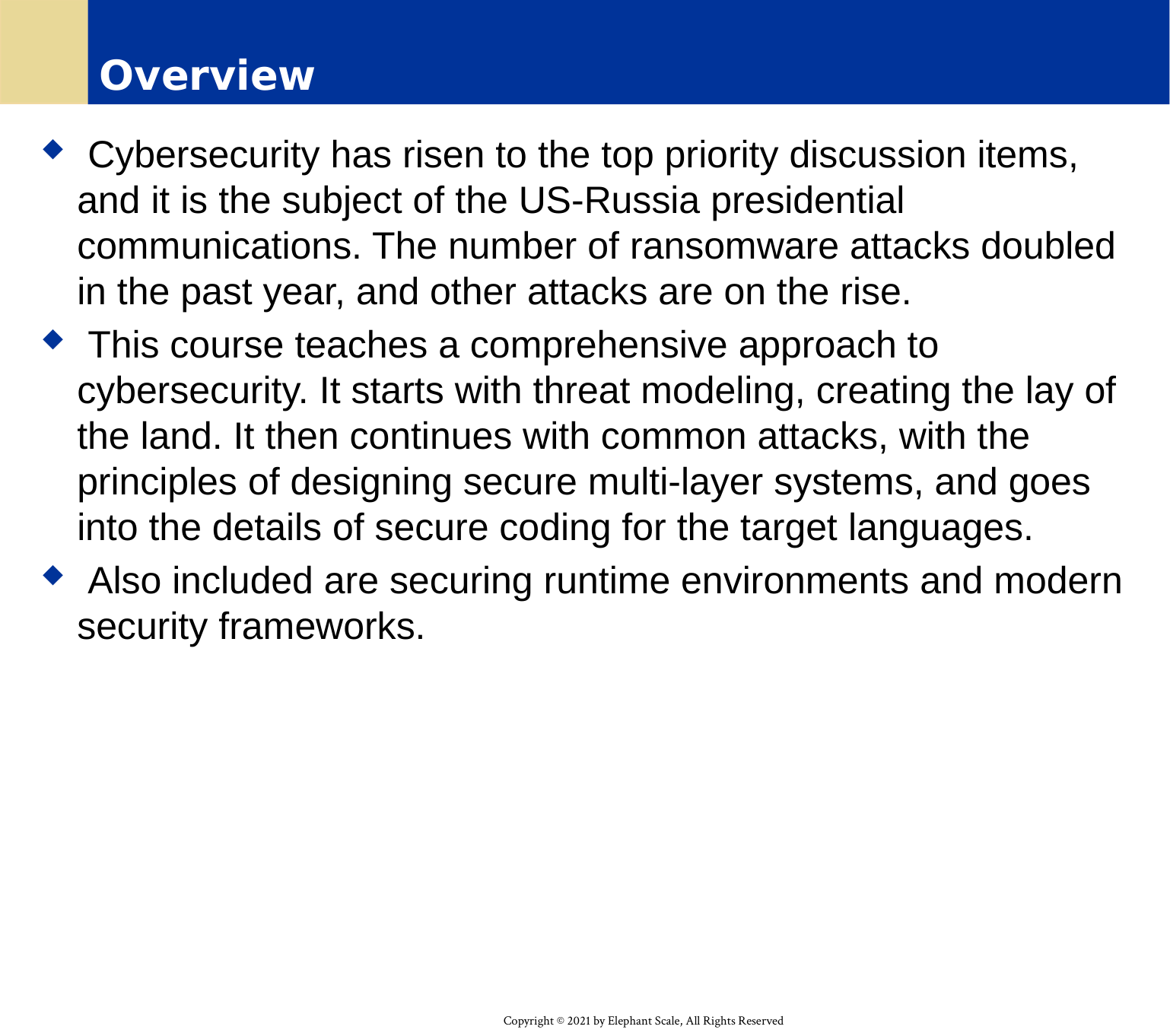

# Overview
 Cybersecurity has risen to the top priority discussion items, and it is the subject of the US-Russia presidential communications. The number of ransomware attacks doubled in the past year, and other attacks are on the rise.
 This course teaches a comprehensive approach to cybersecurity. It starts with threat modeling, creating the lay of the land. It then continues with common attacks, with the principles of designing secure multi-layer systems, and goes into the details of secure coding for the target languages.
 Also included are securing runtime environments and modern security frameworks.
Copyright © 2021 by Elephant Scale, All Rights Reserved